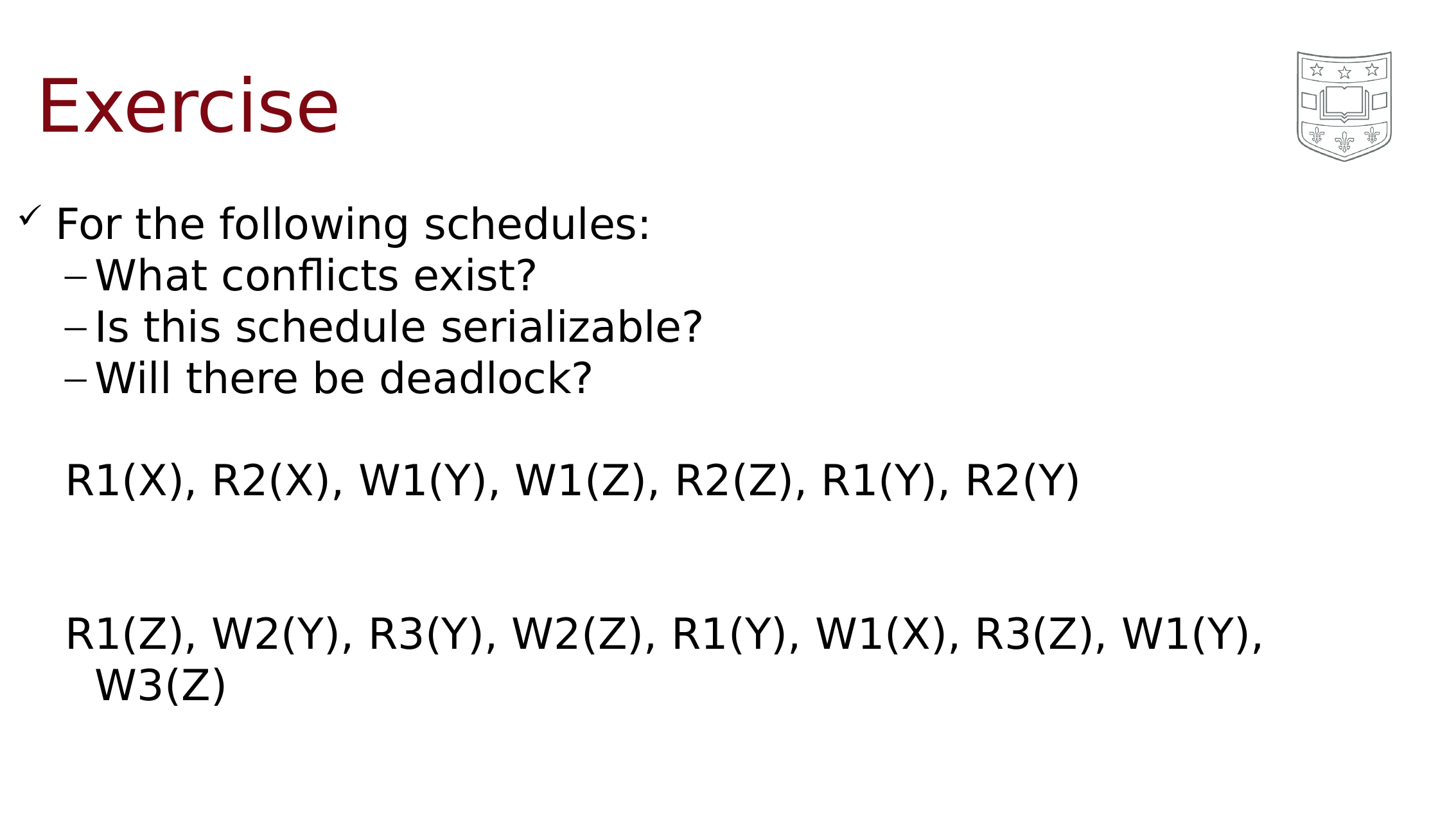

# Exercise
For the following schedules:
What conflicts exist?
Is this schedule serializable?
Will there be deadlock?

R1(X), R2(X), W1(Y), W1(Z), R2(Z), R1(Y), R2(Y)

R1(Z), W2(Y), R3(Y), W2(Z), R1(Y), W1(X), R3(Z), W1(Y),  W3(Z)